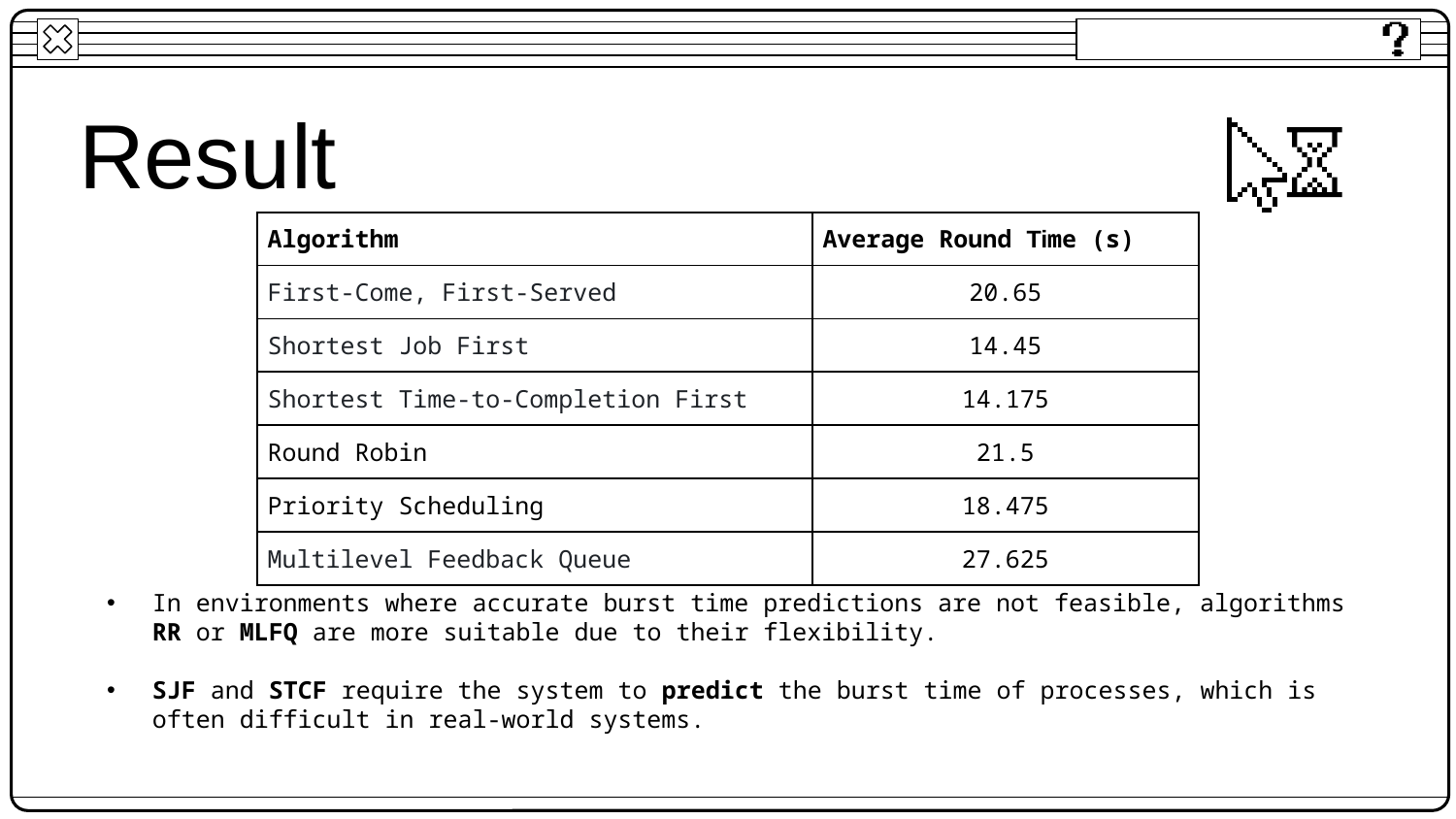

# Result

| Algorithm | Average Round Time (s) |
| --- | --- |
| First-Come, First-Served | 20.65 |
| Shortest Job First | 14.45 |
| Shortest Time-to-Completion First | 14.175 |
| Round Robin | 21.5 |
| Priority Scheduling | 18.475 |
| Multilevel Feedback Queue | 27.625 |
In environments where accurate burst time predictions are not feasible, algorithms RR or MLFQ are more suitable due to their flexibility.

SJF and STCF require the system to predict the burst time of processes, which is often difficult in real-world systems.